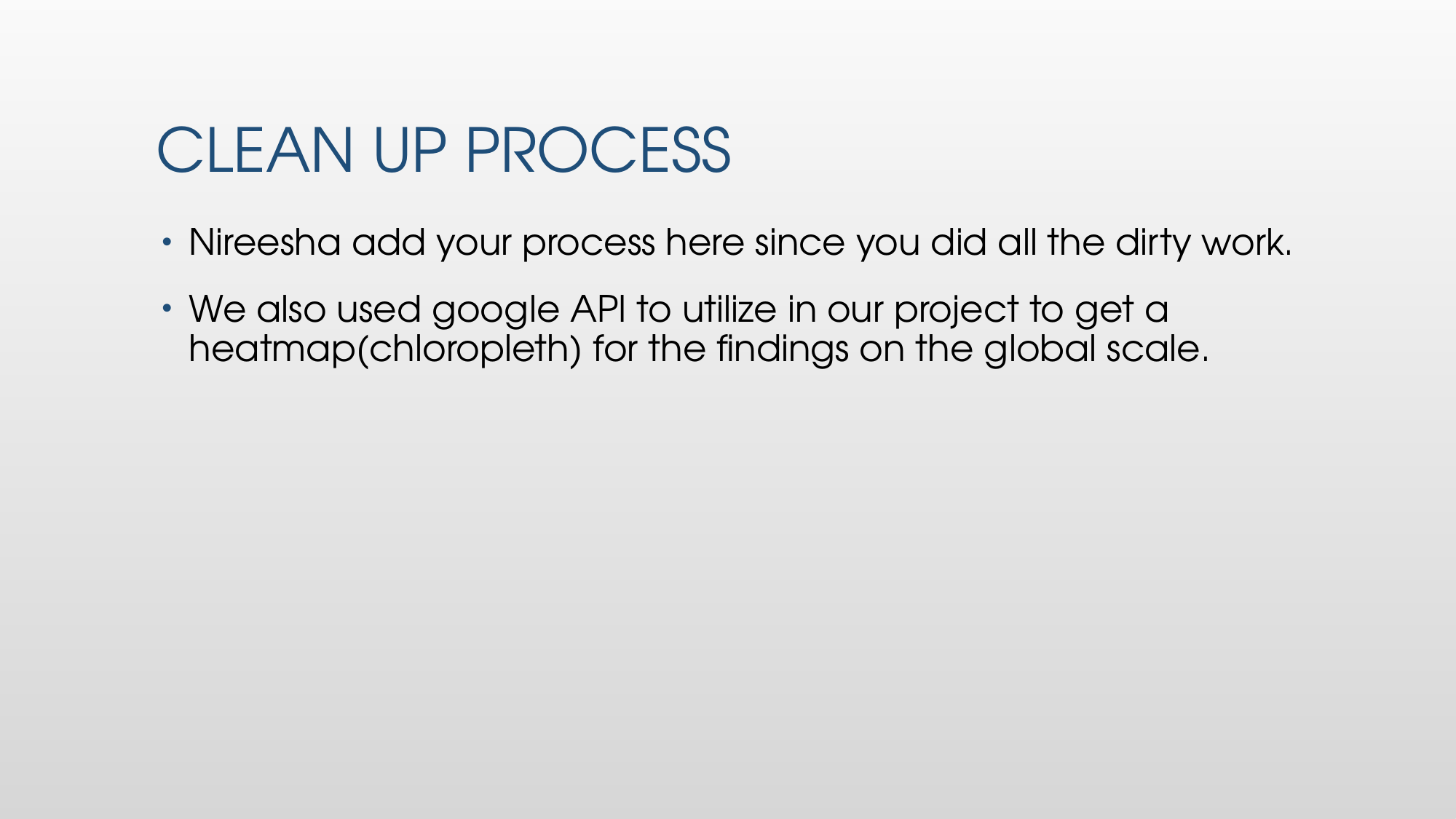

# Clean UP PRocess
Nireesha add your process here since you did all the dirty work.
We also used google API to utilize in our project to get a heatmap(chloropleth) for the findings on the global scale.